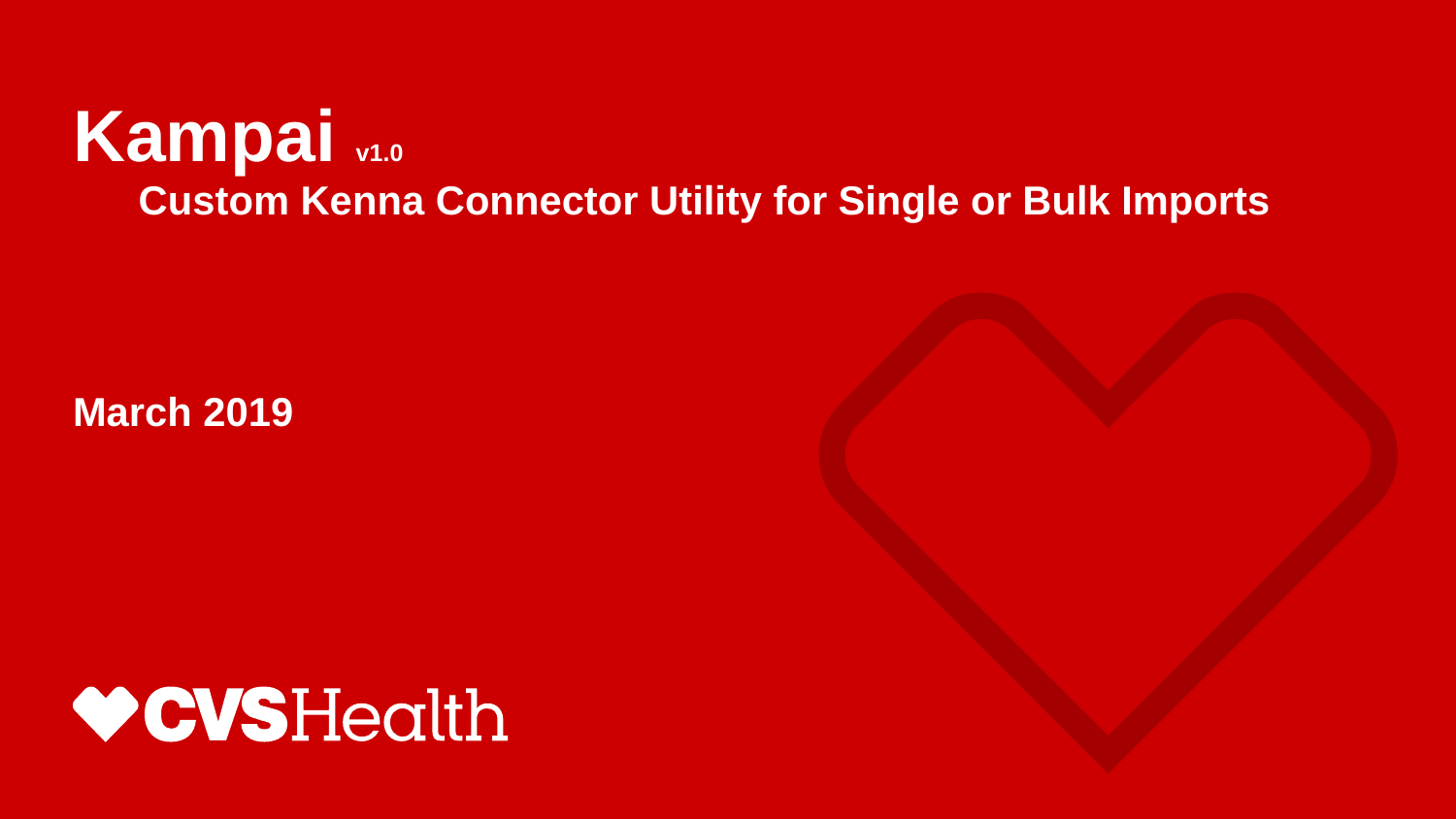

# Kampai v1.0
Custom Kenna Connector Utility for Single or Bulk Imports

March 2019